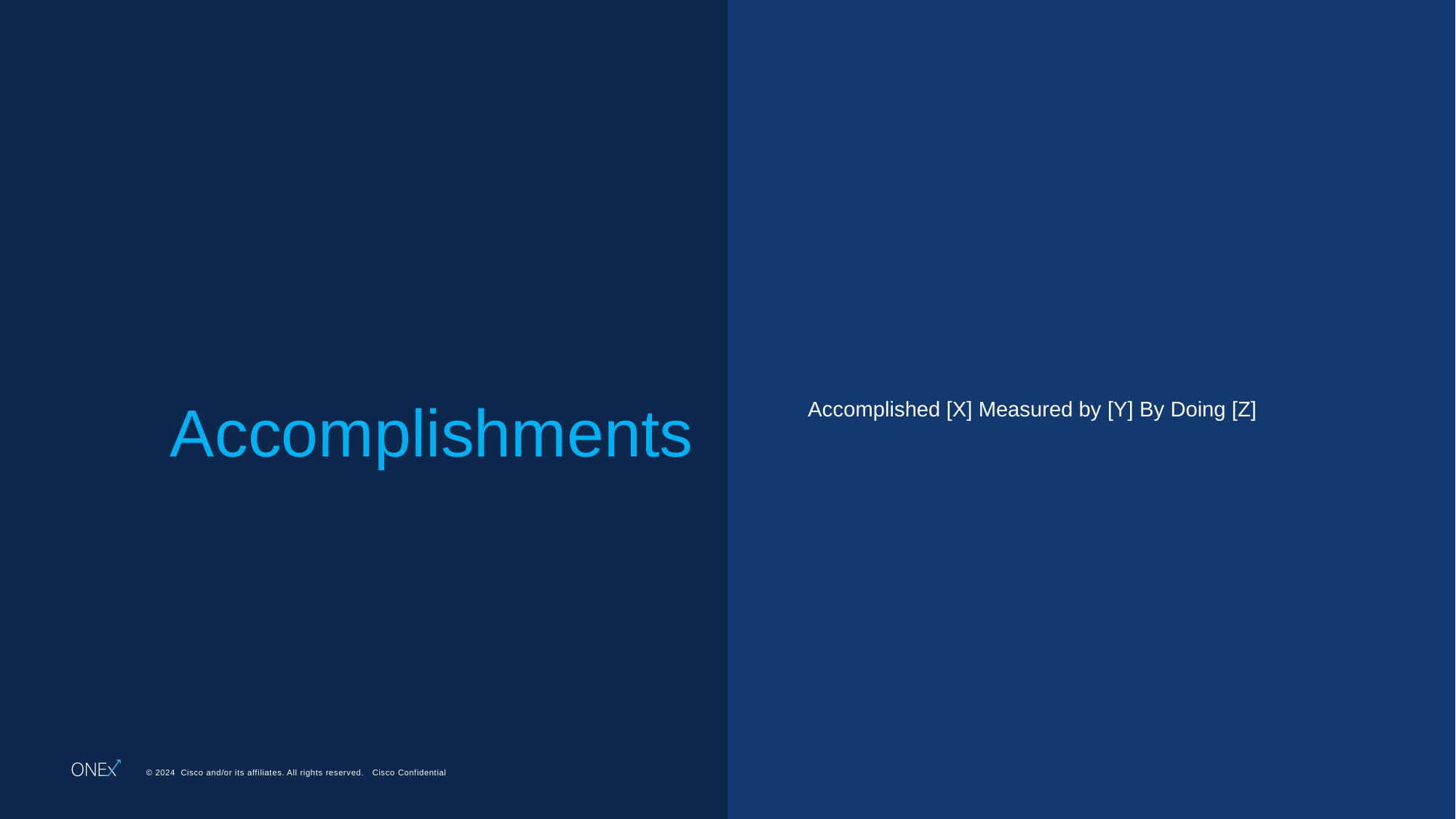

Accomplished [X] Measured by [Y] By Doing [Z]
# Accomplishments